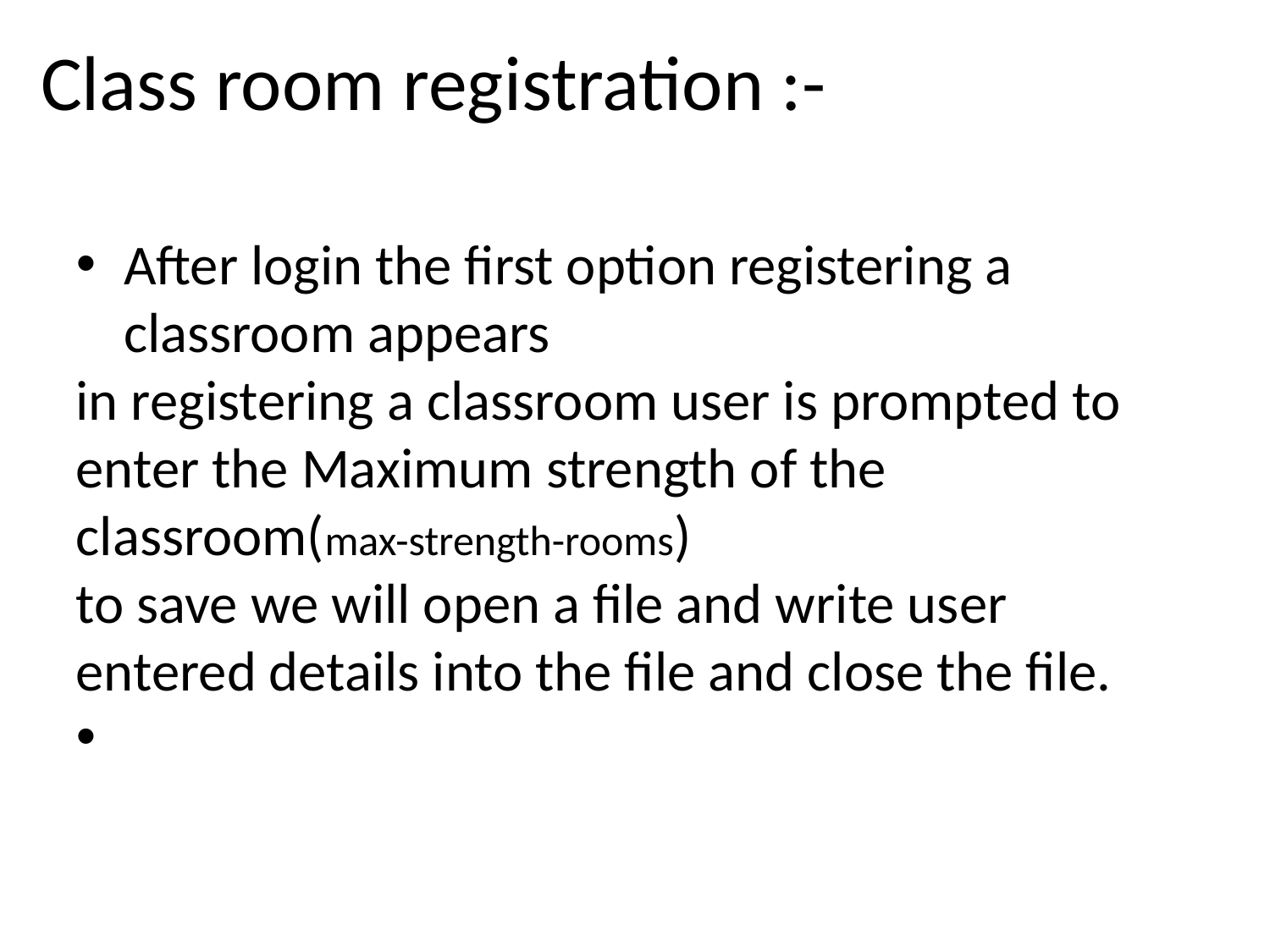

Class room registration :-
After login the first option registering a classroom appears
in registering a classroom user is prompted to enter the Maximum strength of the classroom(max-strength-rooms)
to save we will open a file and write user entered details into the file and close the file.